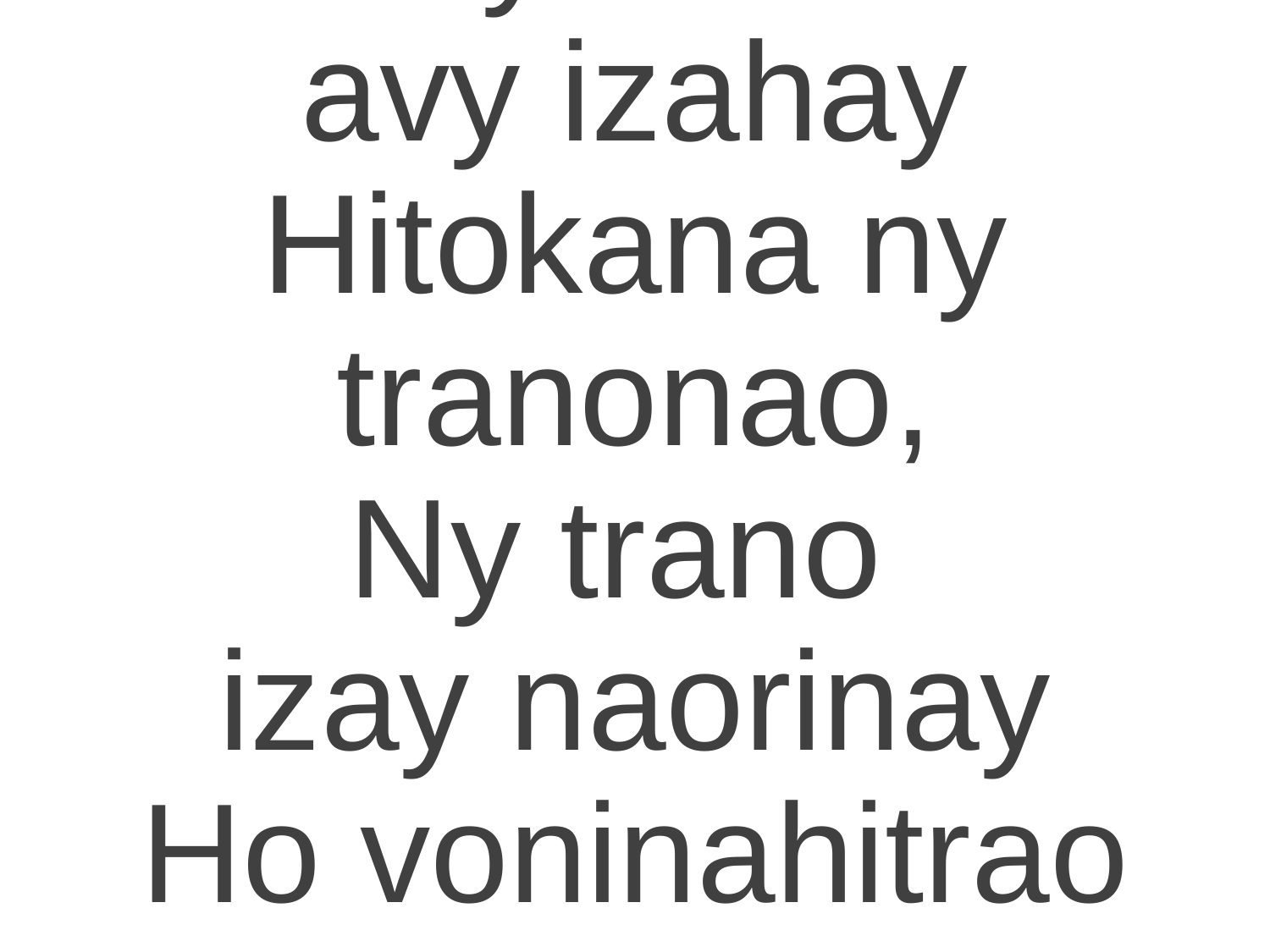

2 Ry Jeso !
avy izahay
Hitokana ny tranonao,
Ny trano
izay naorinay
Ho voninahitrao anie :